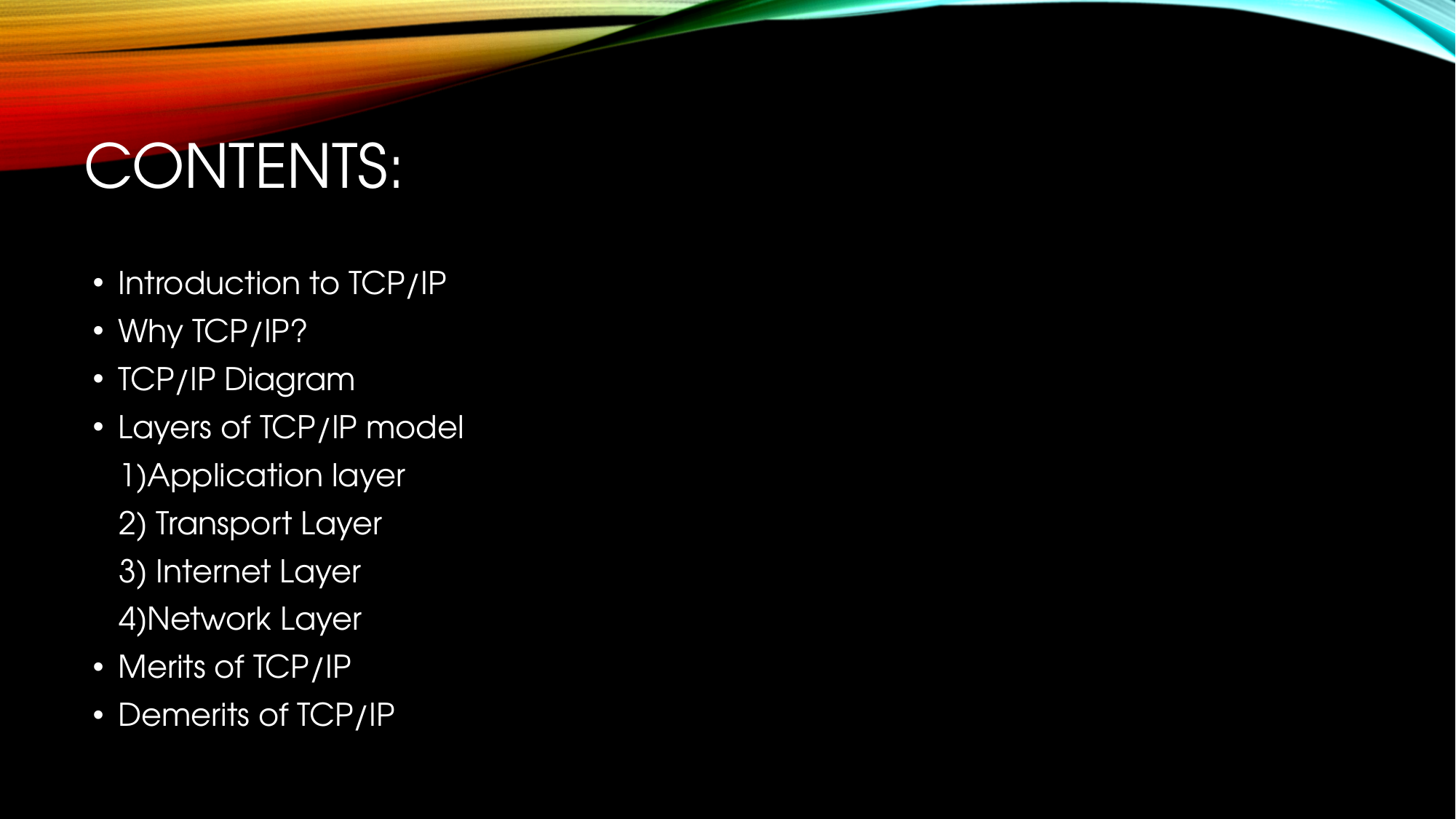

# Contents:
Introduction to TCP/IP
Why TCP/IP?
TCP/IP Diagram
Layers of TCP/IP model
   1)Application layer
   2) Transport Layer
   3) Internet Layer
   4)Network Layer
Merits of TCP/IP
Demerits of TCP/IP